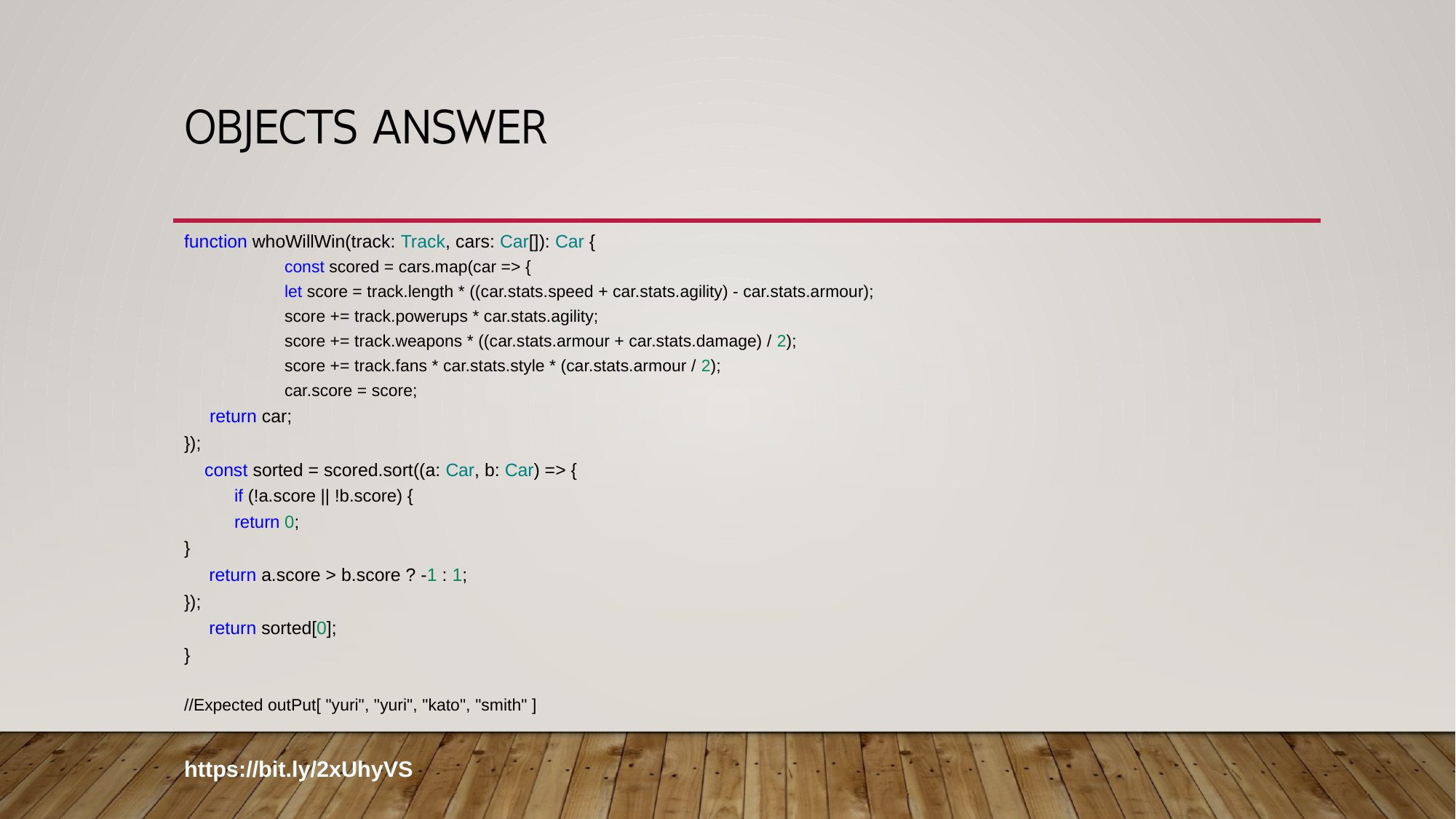

# Objects answer
function whoWillWin(track: Track, cars: Car[]): Car {
const scored = cars.map(car => {
let score = track.length * ((car.stats.speed + car.stats.agility) - car.stats.armour);
score += track.powerups * car.stats.agility;
score += track.weapons * ((car.stats.armour + car.stats.damage) / 2);
score += track.fans * car.stats.style * (car.stats.armour / 2);
car.score = score;
     return car;
});
    const sorted = scored.sort((a: Car, b: Car) => {
if (!a.score || !b.score) {
return 0;
}
	return a.score > b.score ? -1 : 1;
});
	return sorted[0];
}

//Expected outPut[ "yuri", "yuri", "kato", "smith" ]

https://bit.ly/2xUhyVS